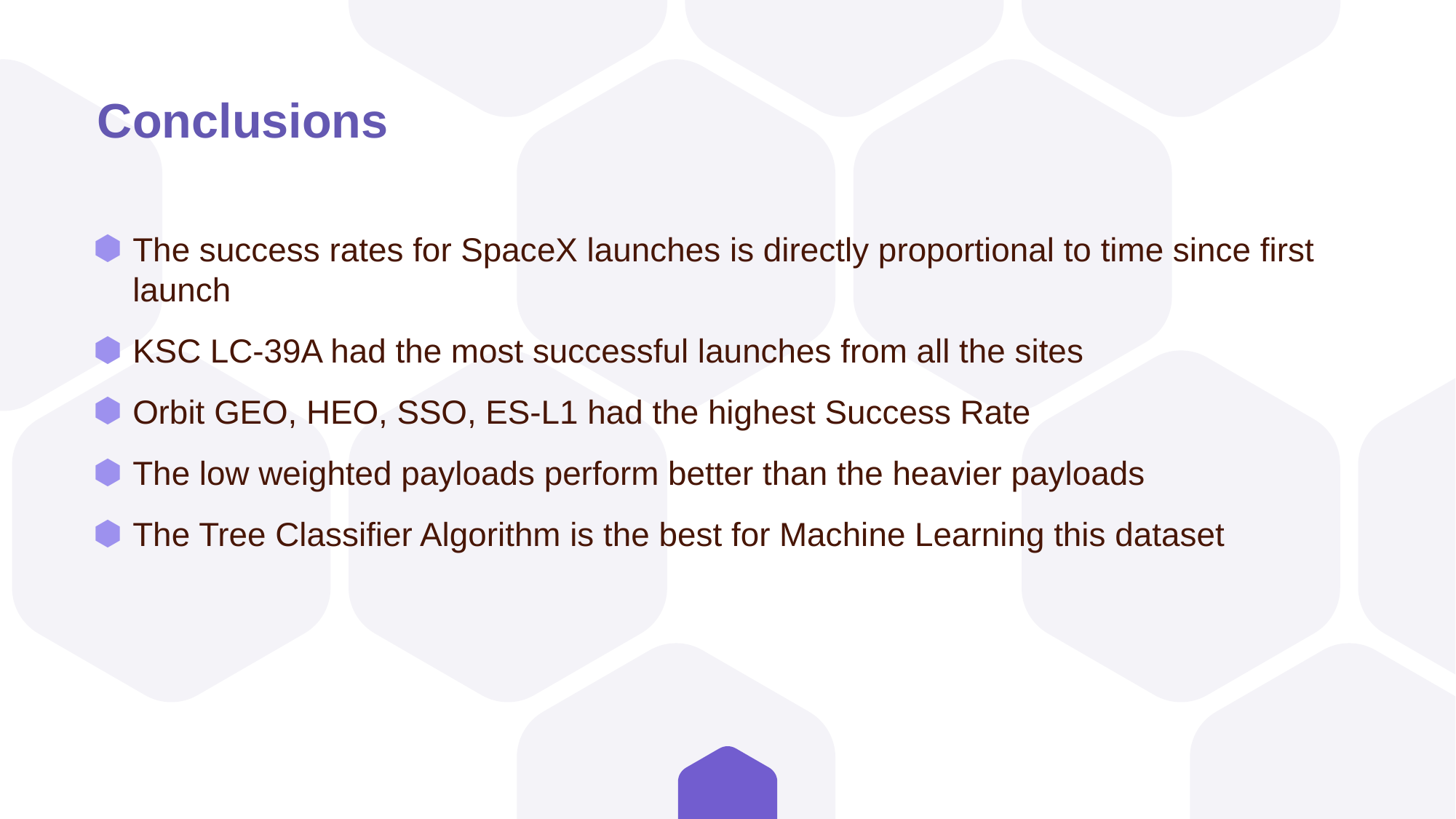

Conclusions
The success rates for SpaceX launches is directly proportional to time since first launch
KSC LC-39A had the most successful launches from all the sites
Orbit GEO, HEO, SSO, ES-L1 had the highest Success Rate
The low weighted payloads perform better than the heavier payloads
The Tree Classifier Algorithm is the best for Machine Learning this dataset